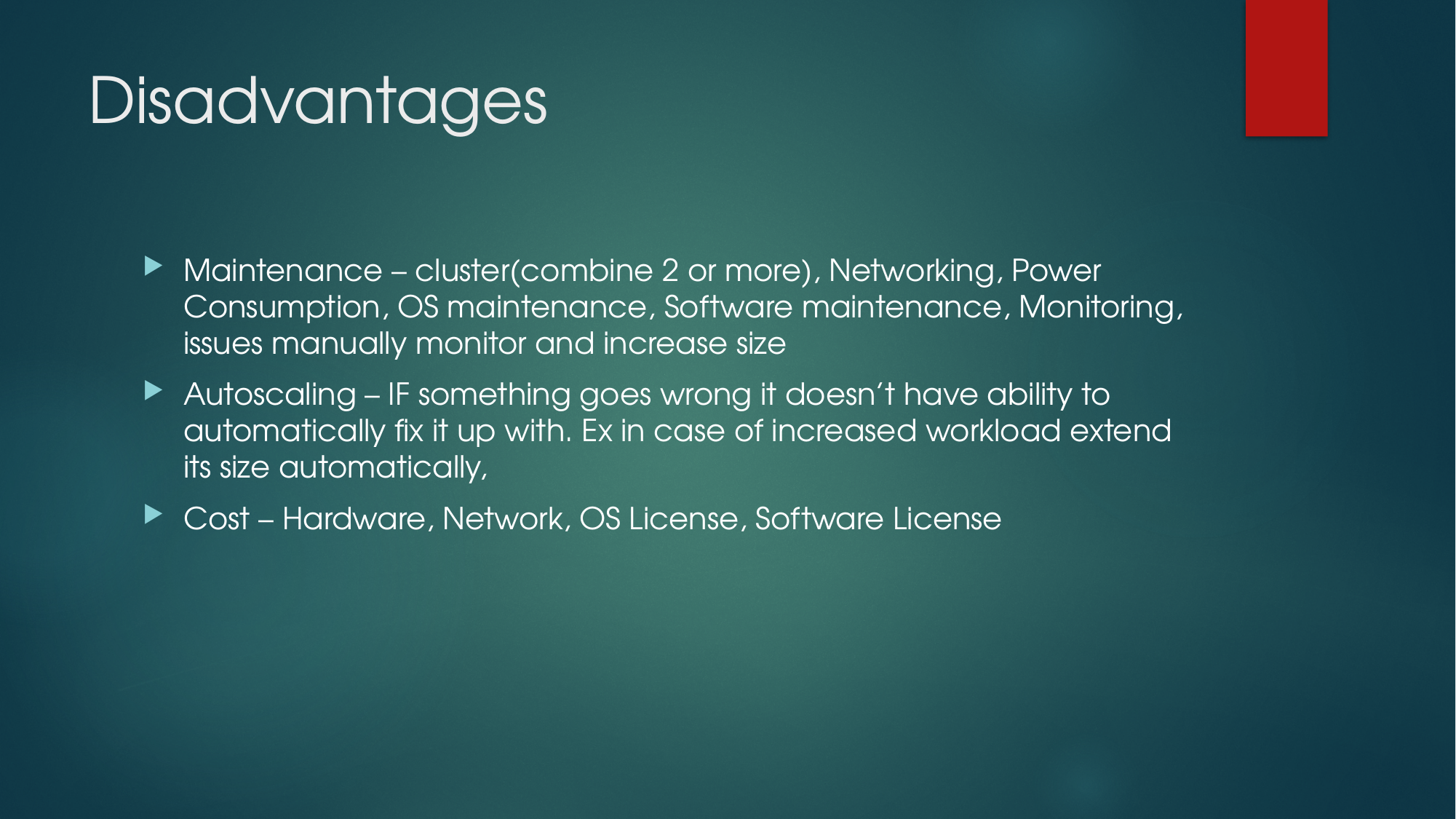

# Disadvantages
Maintenance – cluster(combine 2 or more), Networking, Power Consumption, OS maintenance, Software maintenance, Monitoring, issues manually monitor and increase size
Autoscaling – IF something goes wrong it doesn’t have ability to automatically fix it up with. Ex in case of increased workload extend its size automatically,
Cost – Hardware, Network, OS License, Software License